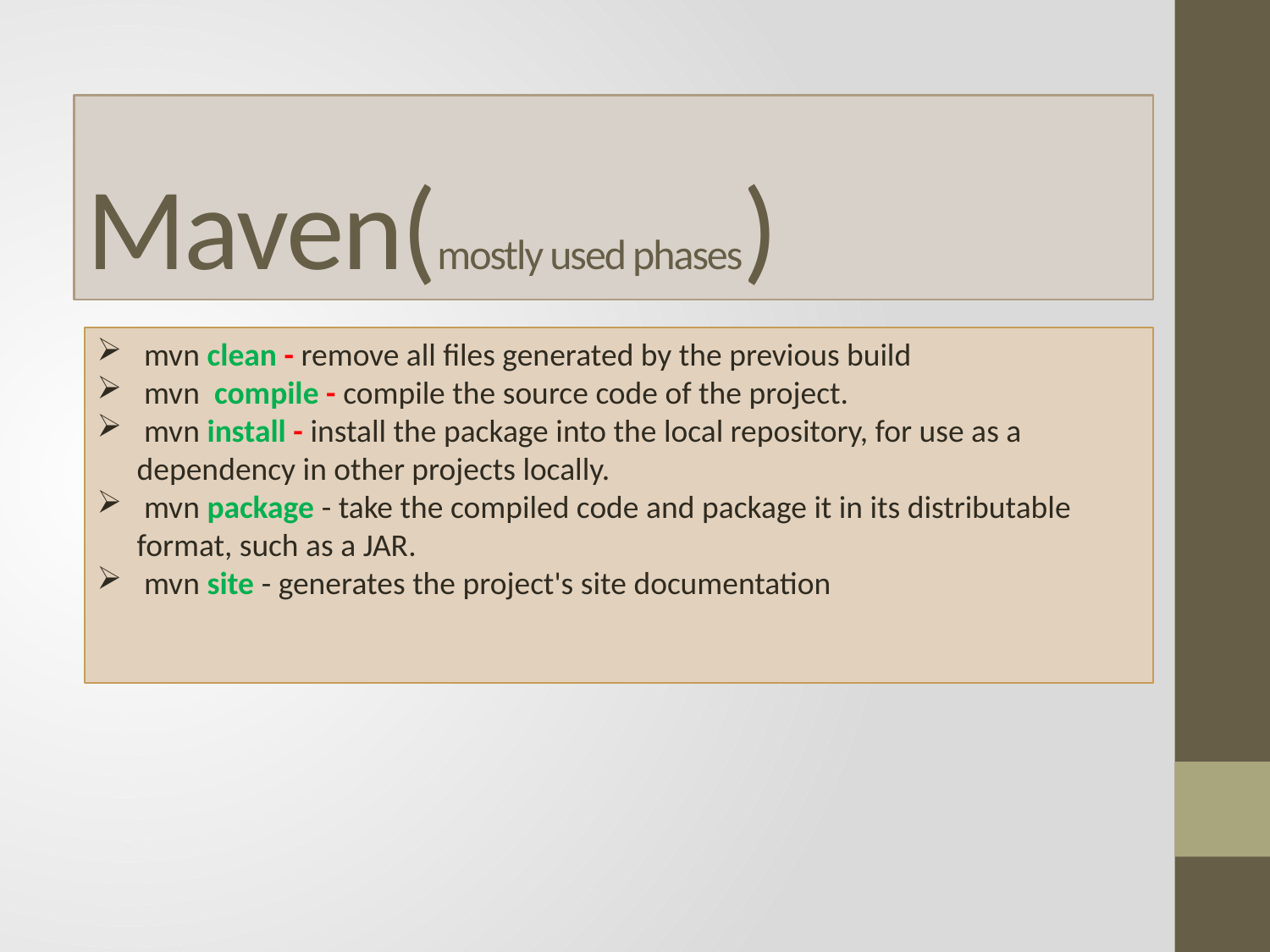

# Maven(mostly used phases)
 mvn clean - remove all files generated by the previous build
 mvn  compile - compile the source code of the project.
 mvn install - install the package into the local repository, for use as a dependency in other projects locally.
 mvn package - take the compiled code and package it in its distributable format, such as a JAR.
 mvn site - generates the project's site documentation